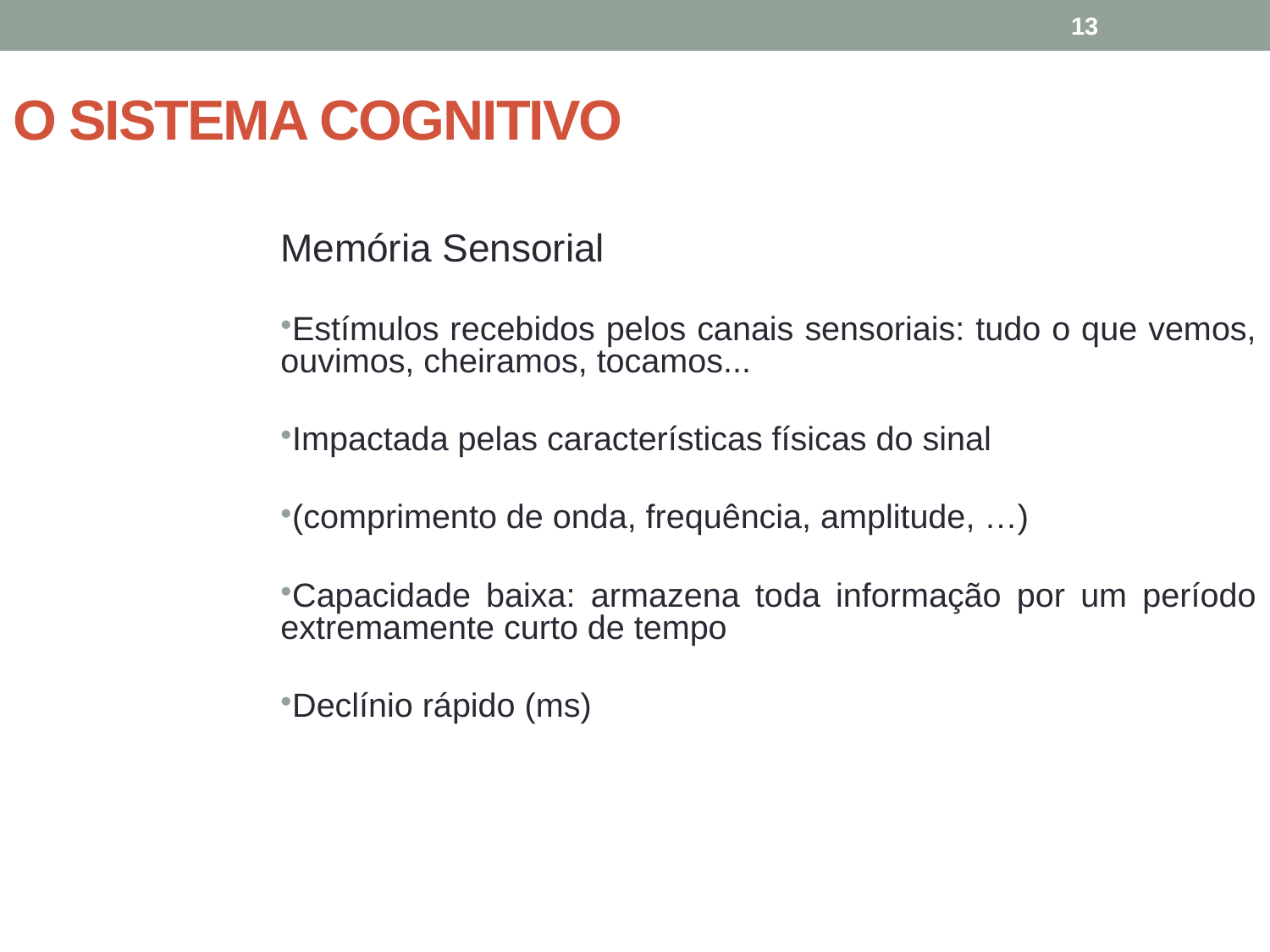

13
O SISTEMA COGNITIVO
Memória Sensorial

Estímulos recebidos pelos canais sensoriais: tudo o que vemos, ouvimos, cheiramos, tocamos...
Impactada pelas características físicas do sinal
(comprimento de onda, frequência, amplitude, …)
Capacidade baixa: armazena toda informação por um período extremamente curto de tempo
Declínio rápido (ms)